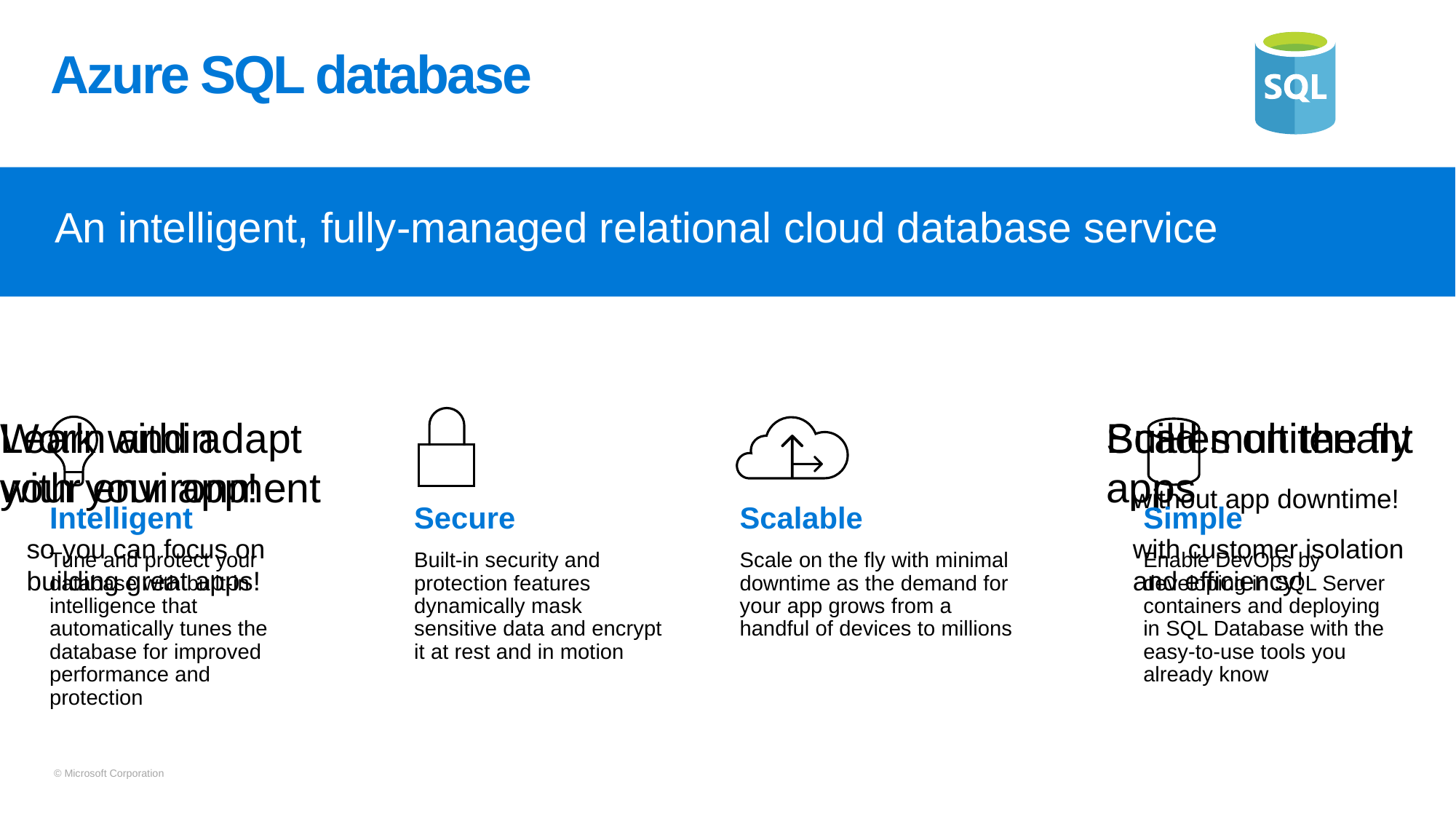

# Azure SQL database

An intelligent, fully-managed relational cloud database service

Intelligent
Tune and protect your database with built-in intelligence that automatically tunes the database for improved performance and protection
Secure
Built-in security and protection features dynamically mask sensitive data and encrypt it at rest and in motion
Scalable
Scale on the fly with minimal downtime as the demand for your app grows from a handful of devices to millions
Simple
Enable DevOps by developing in SQL Server containers and deploying in SQL Database with the easy-to-use tools you already know

Learn and adapt
with your app!

Work within
your environment
so you can focus on
building great apps!
Scales on the fly
without app downtime!
Build multitenant apps
with customer isolation
and efficiency!